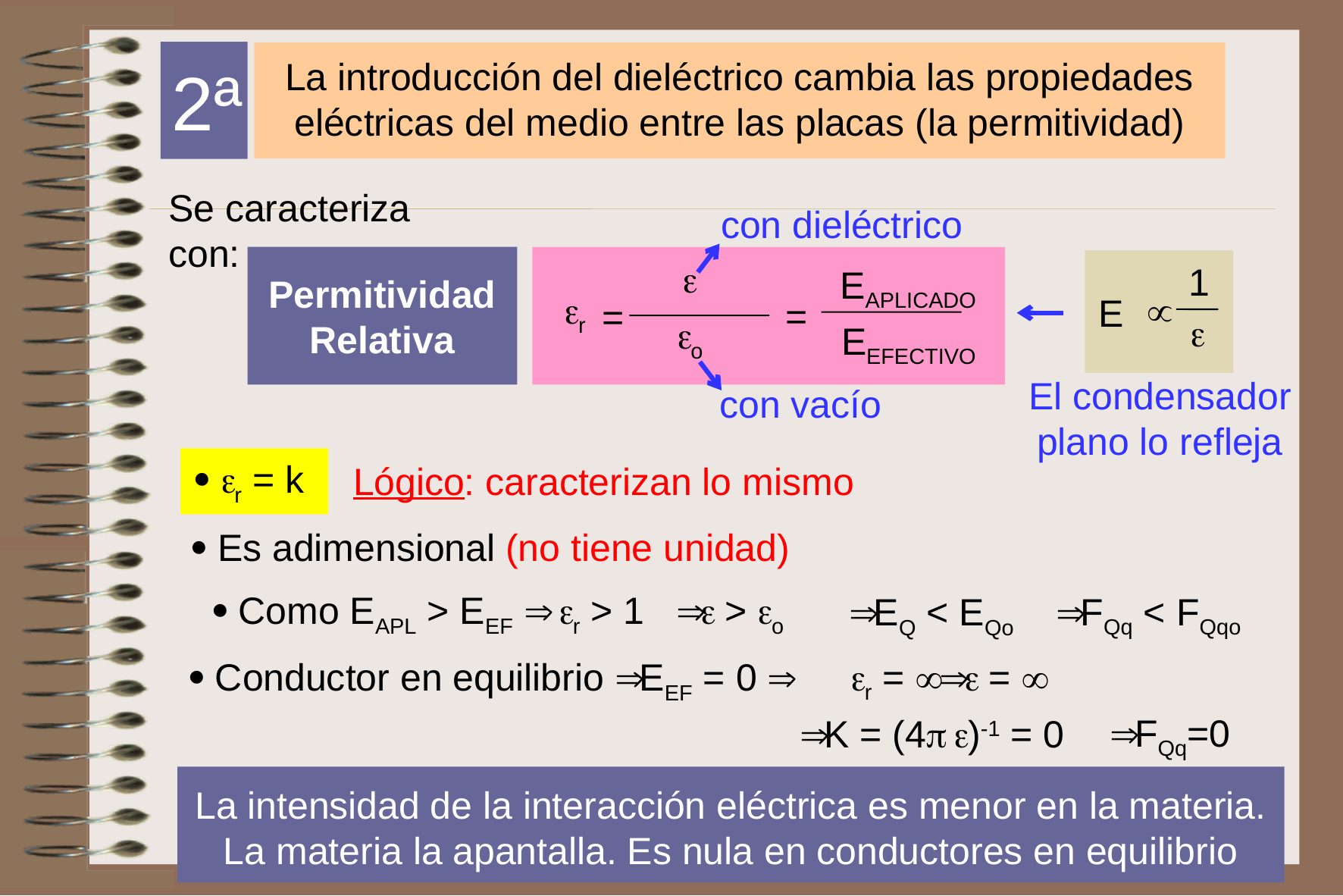

2ª
La introducción del dieléctrico cambia las propiedades eléctricas del medio entre las placas (la permitividad)
Se caracteriza con:
con dieléctrico
ε
=
εo

Permitividad Relativa

1
∝
E
ε

EAPLICADO
=
EEFECTIVO

εr
con vacío
El condensador plano lo refleja
Lógico: caracterizan lo mismo
• εr = k
• Es adimensional (no tiene unidad)
• Como EAPL > EEF ⇒  εr > 1
 ⇒ ε > εo
⇒ FQq < FQqo
 ⇒ EQ < EQo
εr = ∞ ⇒ ε = ∞
• Conductor en equilibrio ⇒ EEF = 0 ⇒
⇒ FQq=0
⇒ K = (4π ε)-1 = 0
La intensidad de la interacción eléctrica es menor en la materia. La materia la apantalla. Es nula en conductores en equilibrio